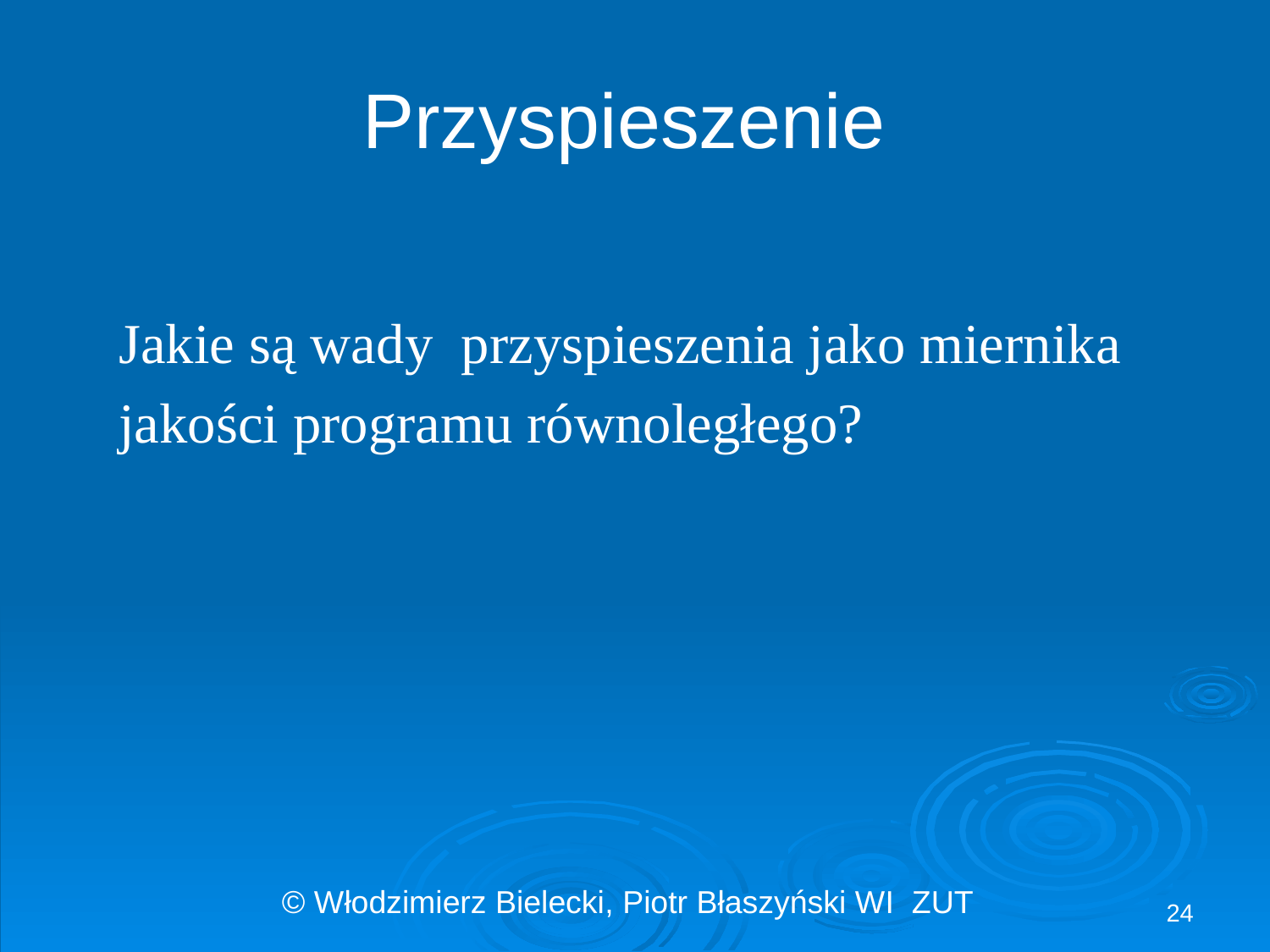

# Przyspieszenie

   Jakie są wady  przyspieszenia jako miernika
   jakości programu równoległego?

24
© Włodzimierz Bielecki, Piotr Błaszyński WI  ZUT